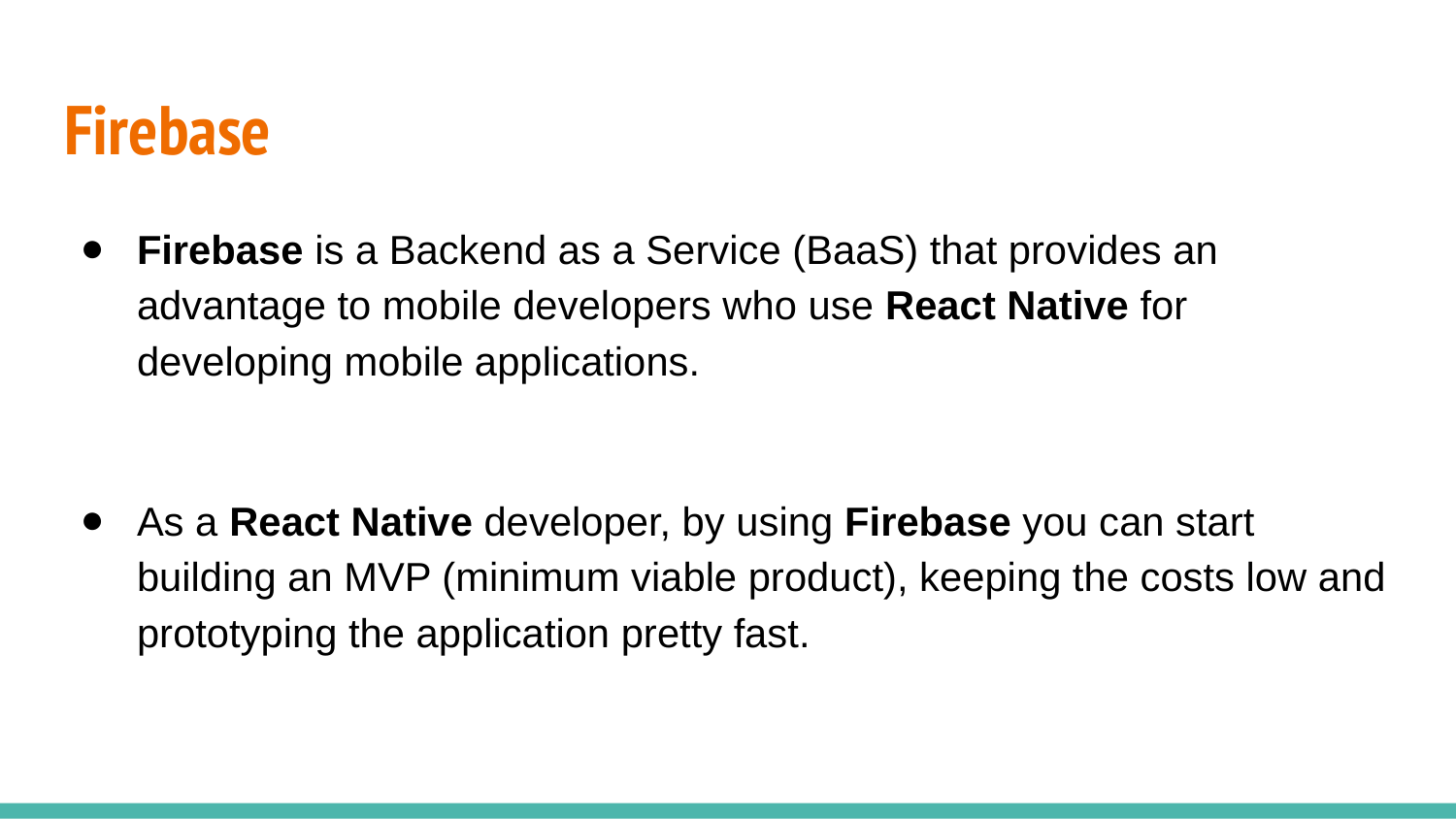

# Firebase
Firebase is a Backend as a Service (BaaS) that provides an advantage to mobile developers who use React Native for developing mobile applications.

As a React Native developer, by using Firebase you can start building an MVP (minimum viable product), keeping the costs low and prototyping the application pretty fast.